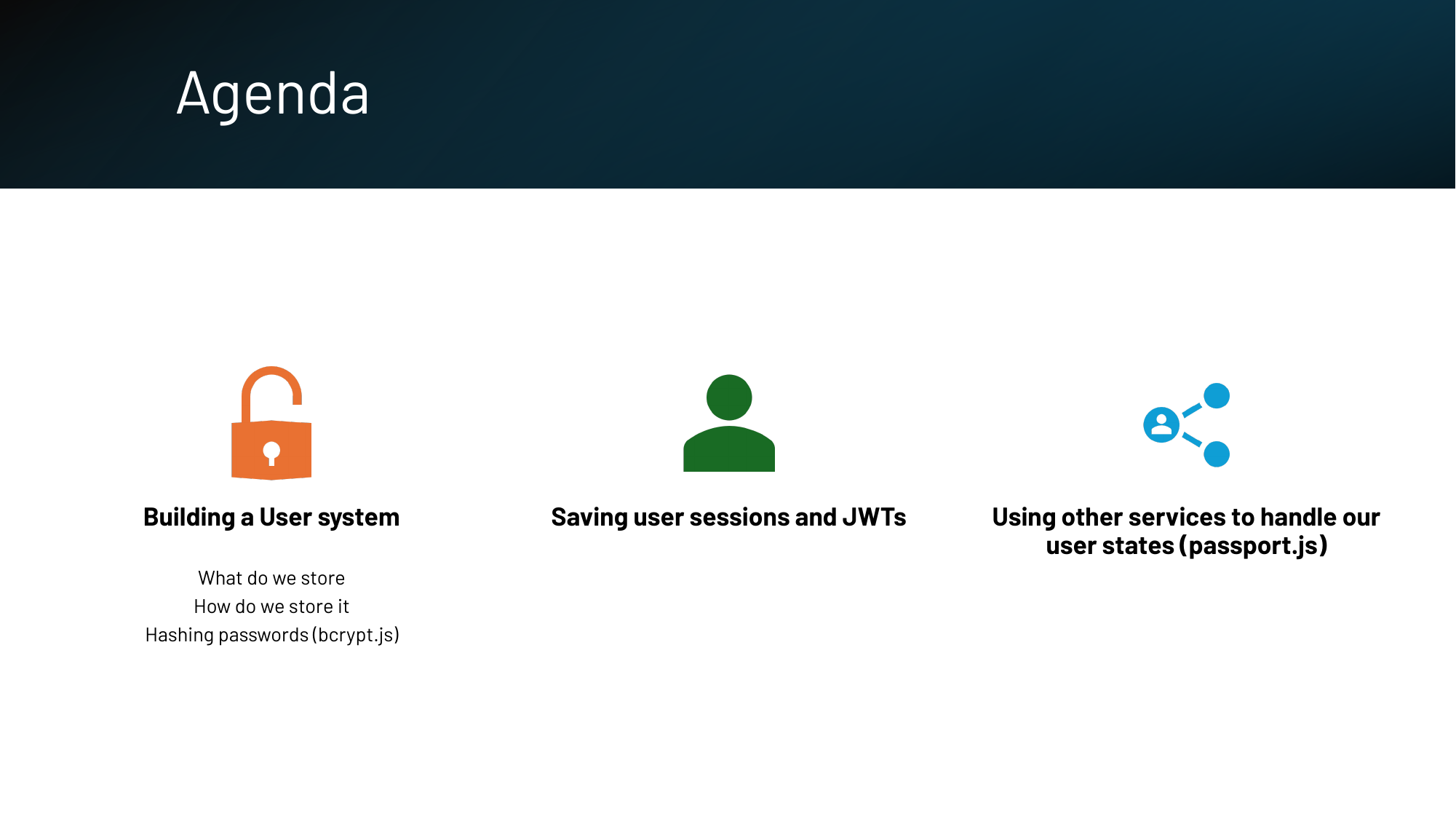

# Agenda
Building a User system
What do we store
How do we store it
Hashing passwords (bcrypt.js)
Saving user sessions and JWTs
Using other services to handle our user states (passport.js)